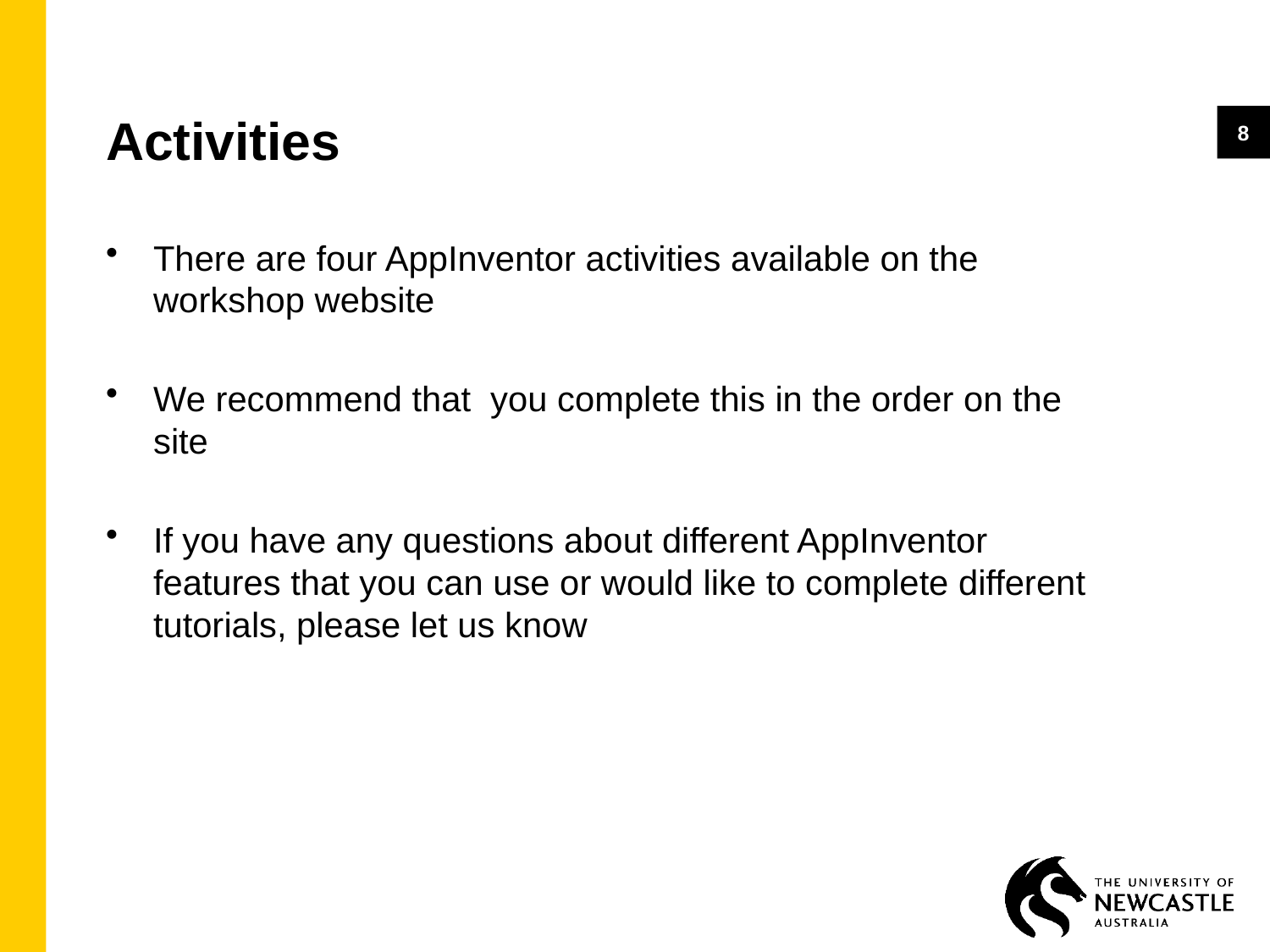

8
# Activities

There are four AppInventor activities available on the workshop website

We recommend that  you complete this in the order on the site

If you have any questions about different AppInventor features that you can use or would like to complete different tutorials, please let us know